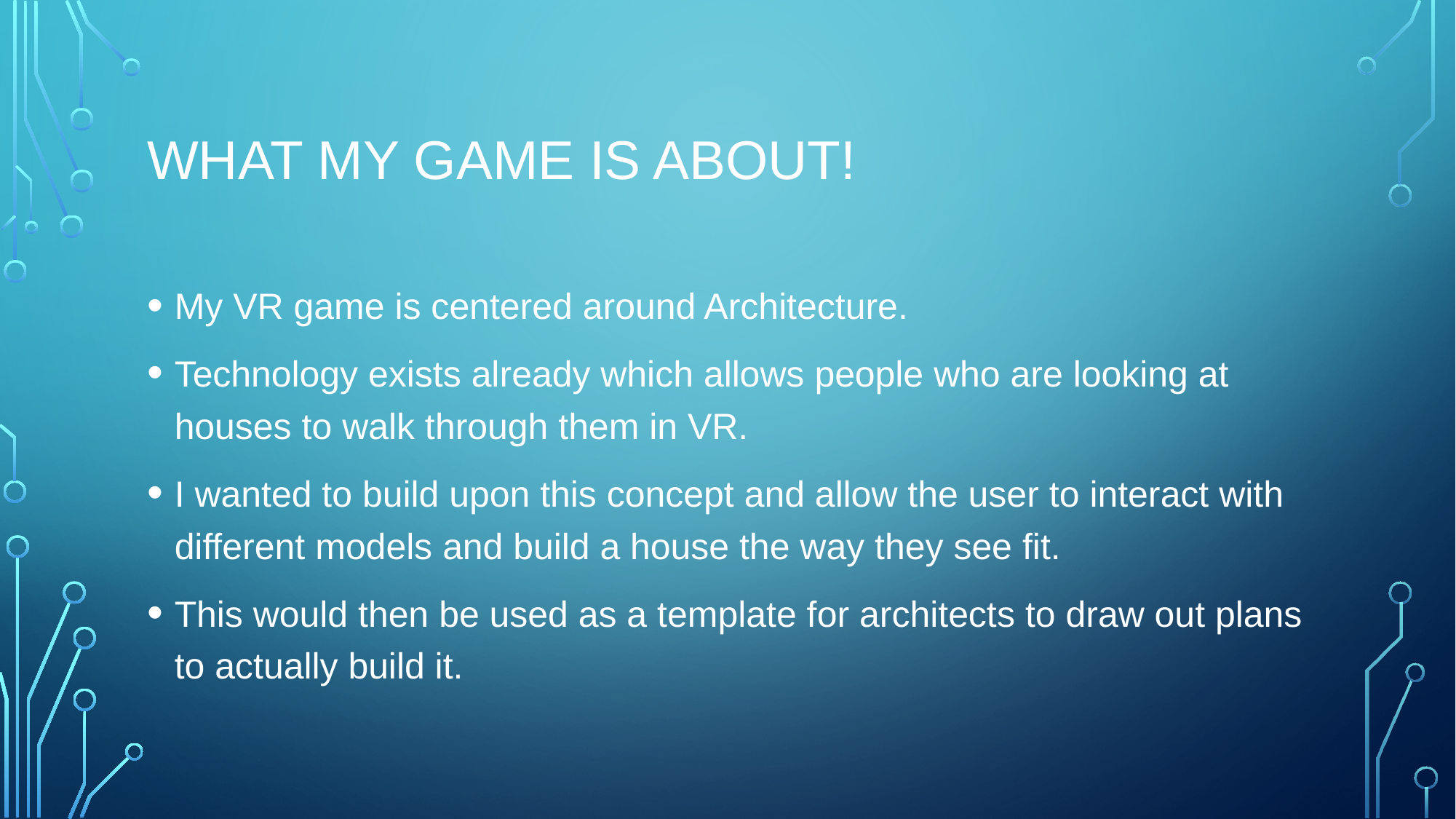

# What my game is about!
My VR game is centered around Architecture.
Technology exists already which allows people who are looking at houses to walk through them in VR.
I wanted to build upon this concept and allow the user to interact with different models and build a house the way they see fit.
This would then be used as a template for architects to draw out plans to actually build it.